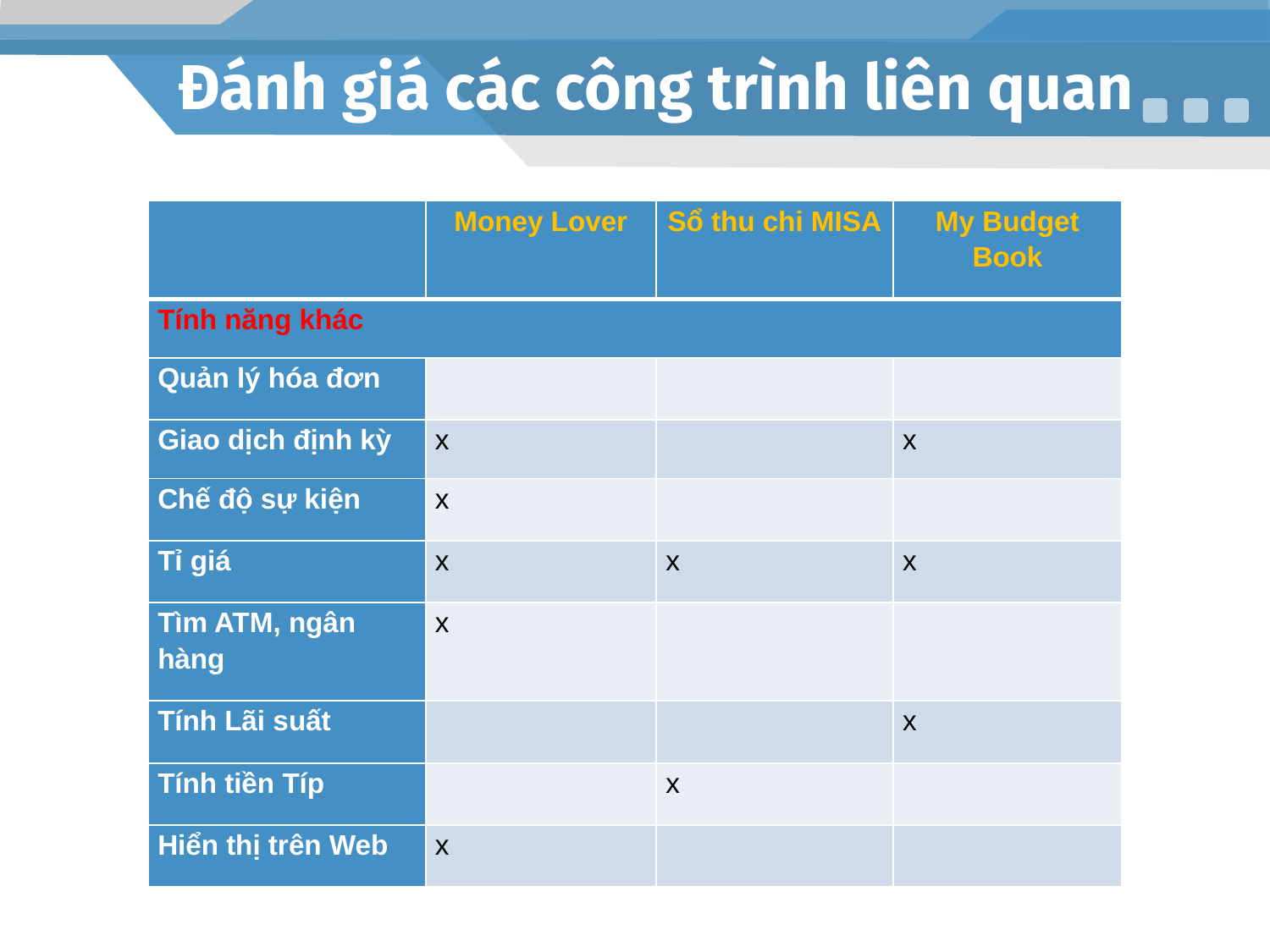

# Đánh giá các công trình liên quan
|  | Money Lover | Sổ thu chi MISA | My Budget Book |
| --- | --- | --- | --- |
| Tính năng khác |  |  |  |
| Quản lý hóa đơn |  |  |  |
| Giao dịch định kỳ | x |  | x |
| Chế độ sự kiện | x |  |  |
| Tỉ giá | x | x | x |
| Tìm ATM, ngân hàng | x |  |  |
| Tính Lãi suất |  |  | x |
| Tính tiền Típ |  | x |  |
| Hiển thị trên Web | x |  |  |